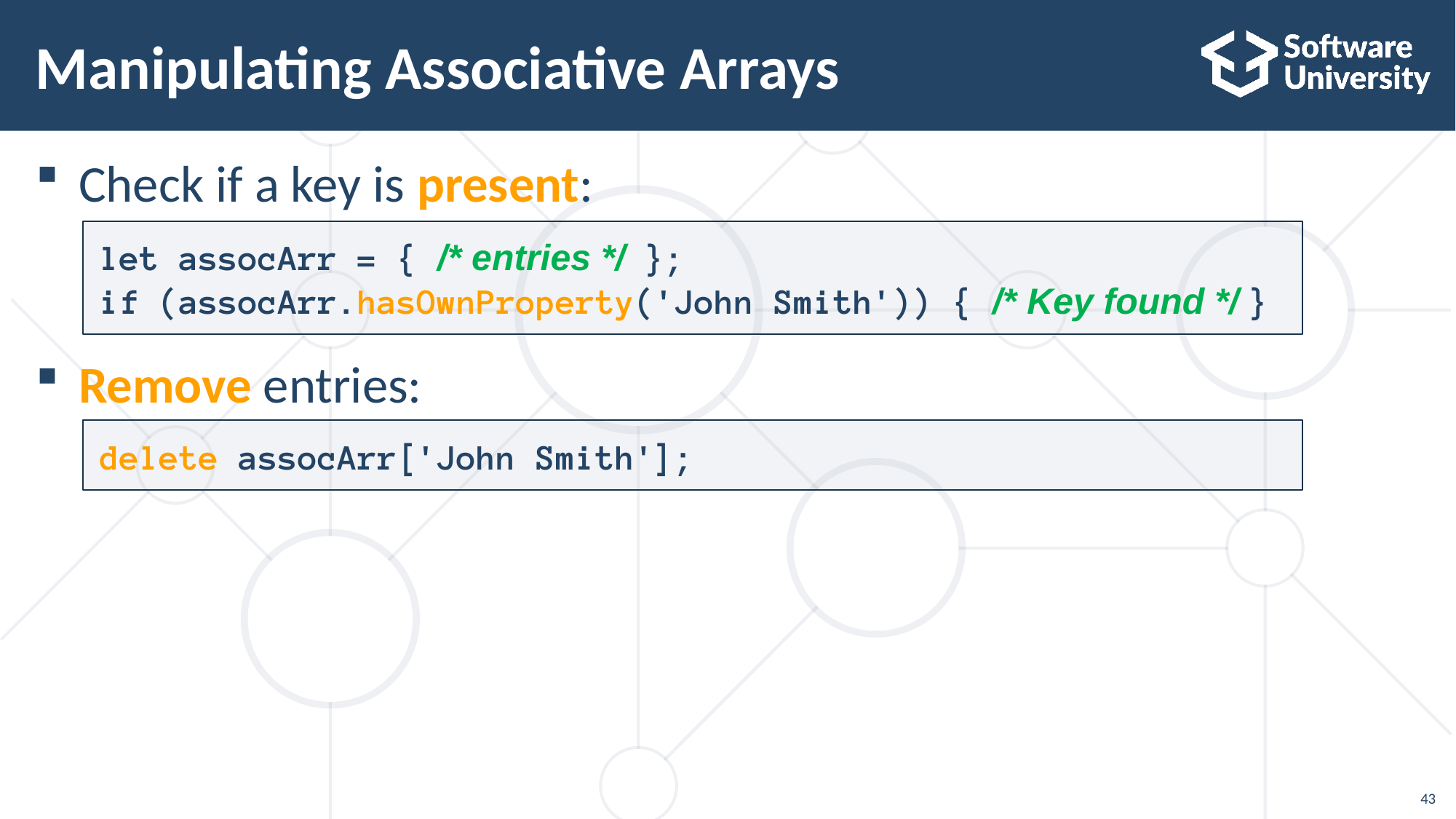

# Manipulating Associative Arrays
Check if a key is present:
Remove entries:
let assocArr = { /* entries */ };
if (assocArr.hasOwnProperty('John Smith')) { /* Key found */ }
delete assocArr['John Smith'];
43